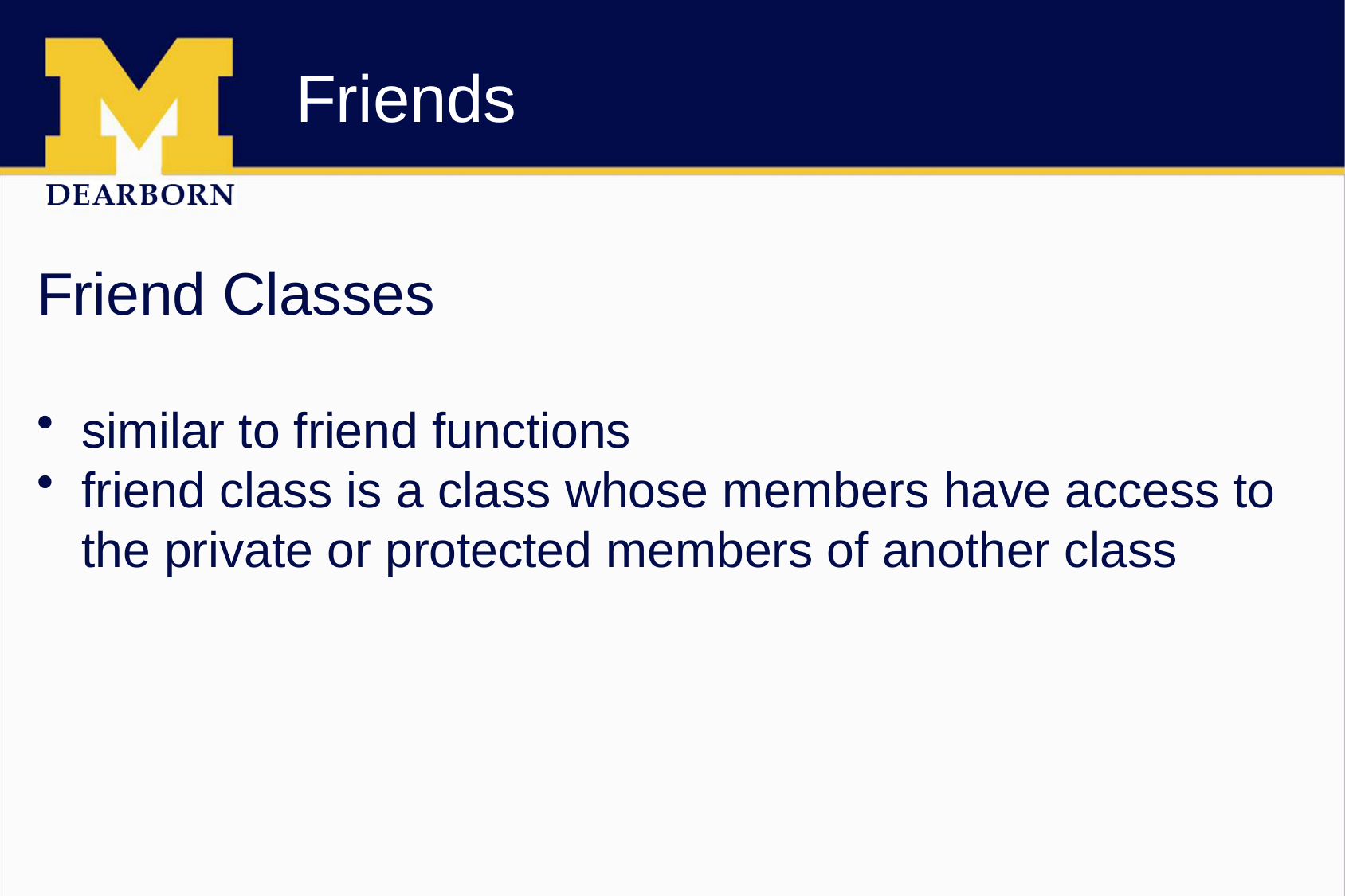

# Friends
Friend Classes
similar to friend functions
friend class is a class whose members have access to the private or protected members of another class